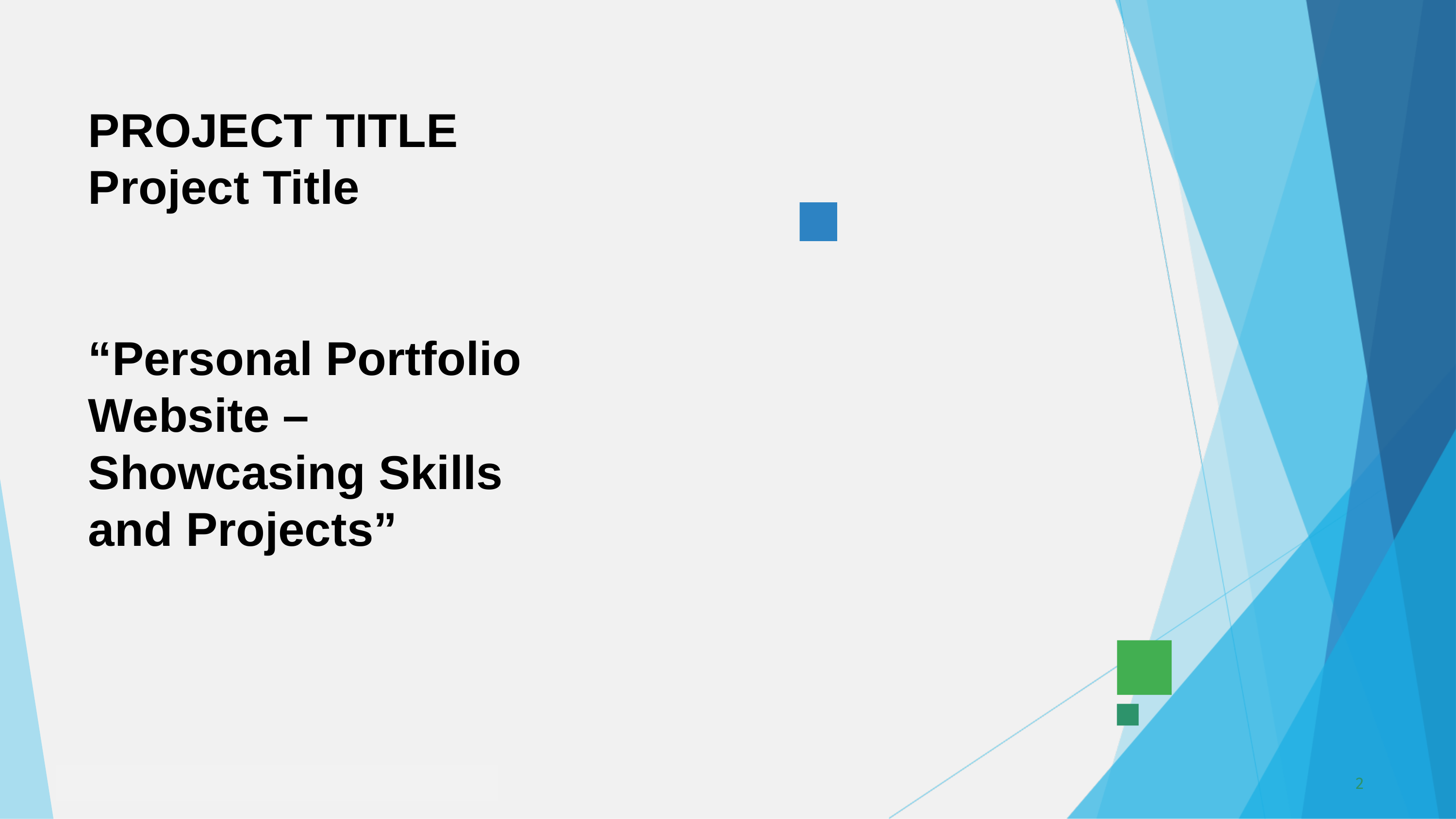

PROJECT TITLE
Project Title

“Personal Portfolio Website – Showcasing Skills and Projects”

2